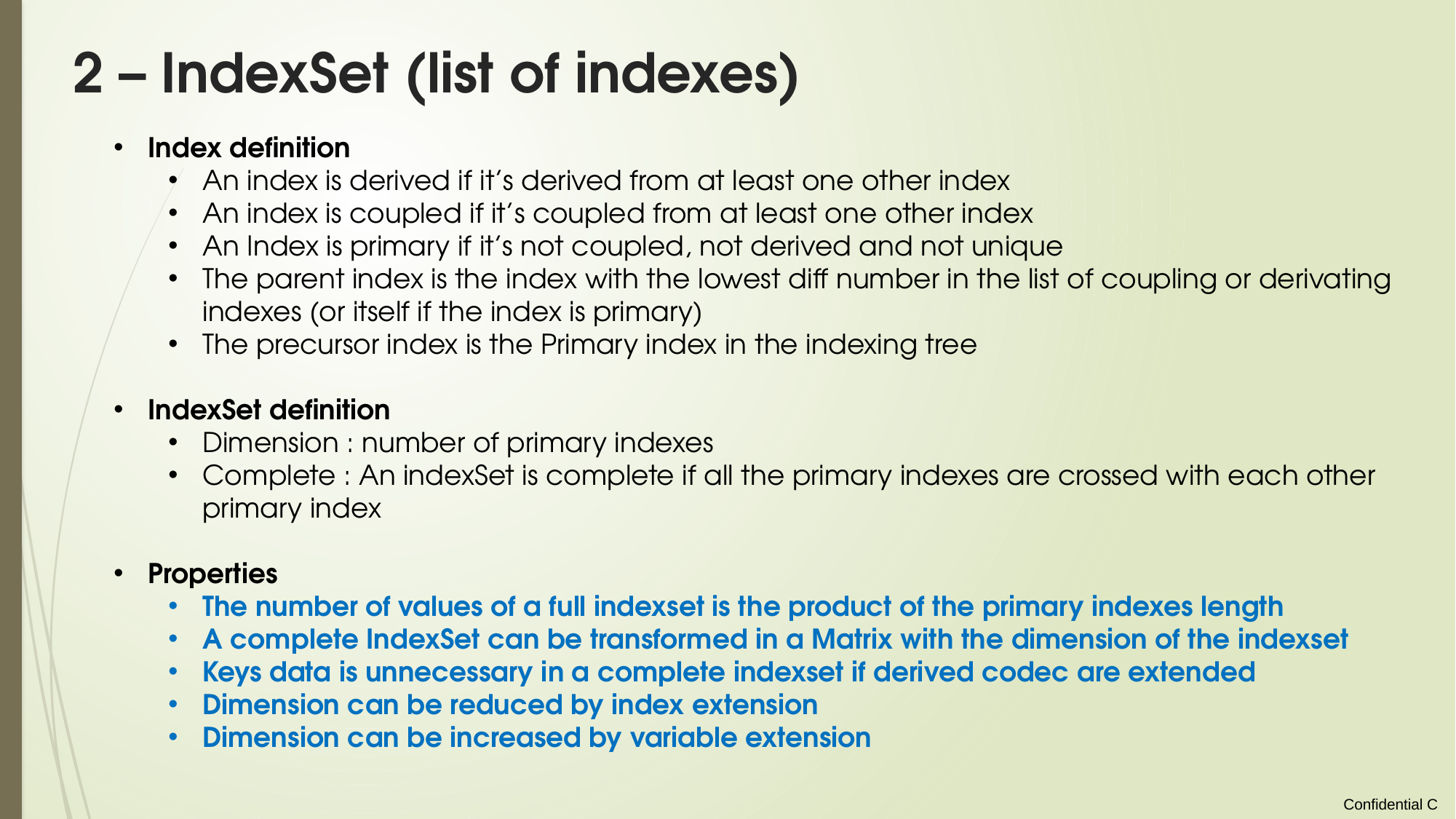

# 2 – IndexSet (list of indexes)
Index definition
An index is derived if it’s derived from at least one other index
An index is coupled if it’s coupled from at least one other index
An Index is primary if it’s not coupled, not derived and not unique
The parent index is the index with the lowest diff number in the list of coupling or derivating indexes (or itself if the index is primary)
The precursor index is the Primary index in the indexing tree

IndexSet definition
Dimension : number of primary indexes
Complete : An indexSet is complete if all the primary indexes are crossed with each other primary index

Properties
The number of values of a full indexset is the product of the primary indexes length
A complete IndexSet can be transformed in a Matrix with the dimension of the indexset
Keys data is unnecessary in a complete indexset if derived codec are extended
Dimension can be reduced by index extension
Dimension can be increased by variable extension